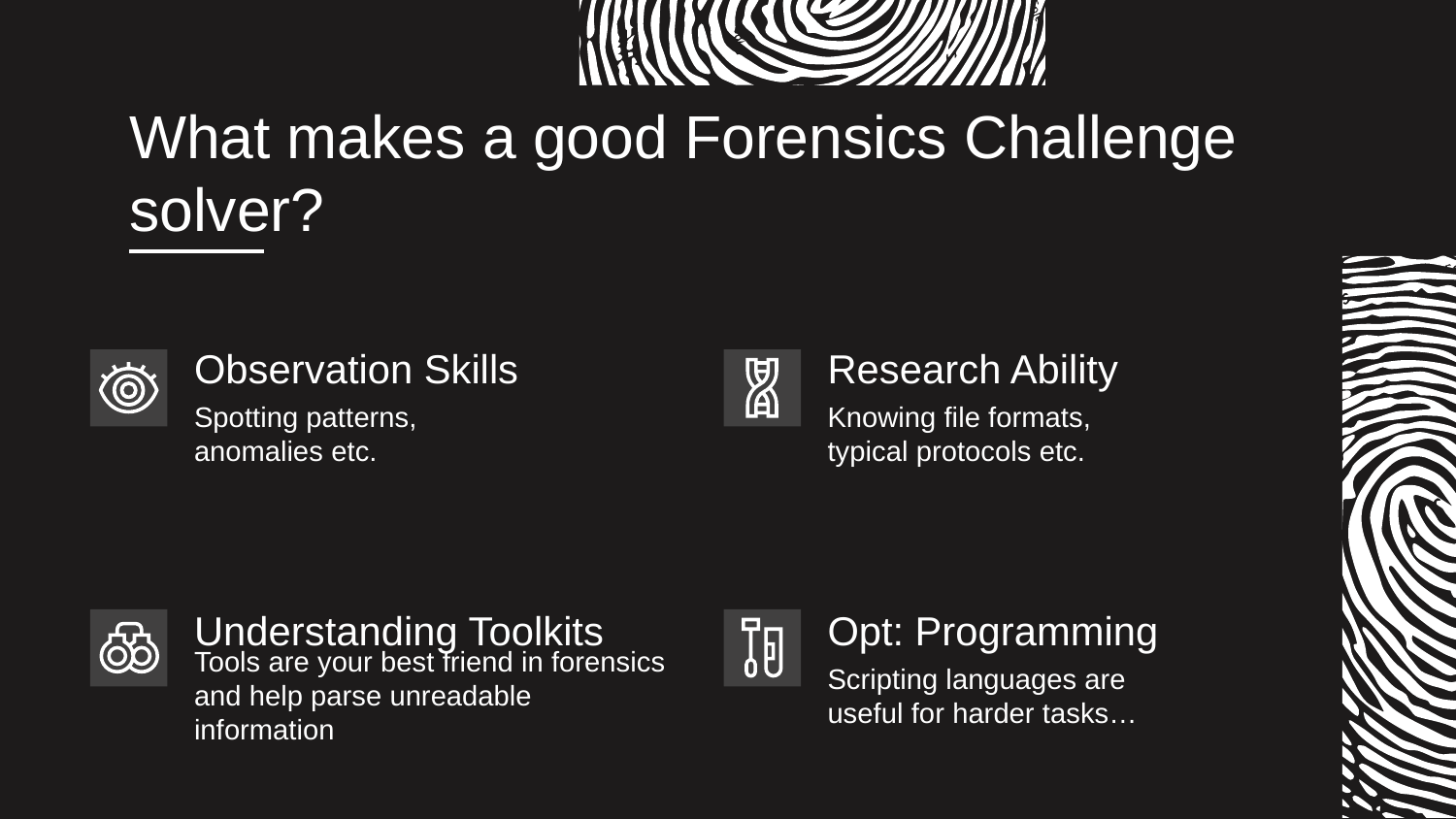

What makes a good Forensics Challenge solver?
# Observation Skills
Research Ability

Spotting patterns, anomalies etc.
Knowing file formats, typical protocols etc.
Understanding Toolkits
Opt: Programming

Tools are your best friend in forensics and help parse unreadable information
Scripting languages are useful for harder tasks…